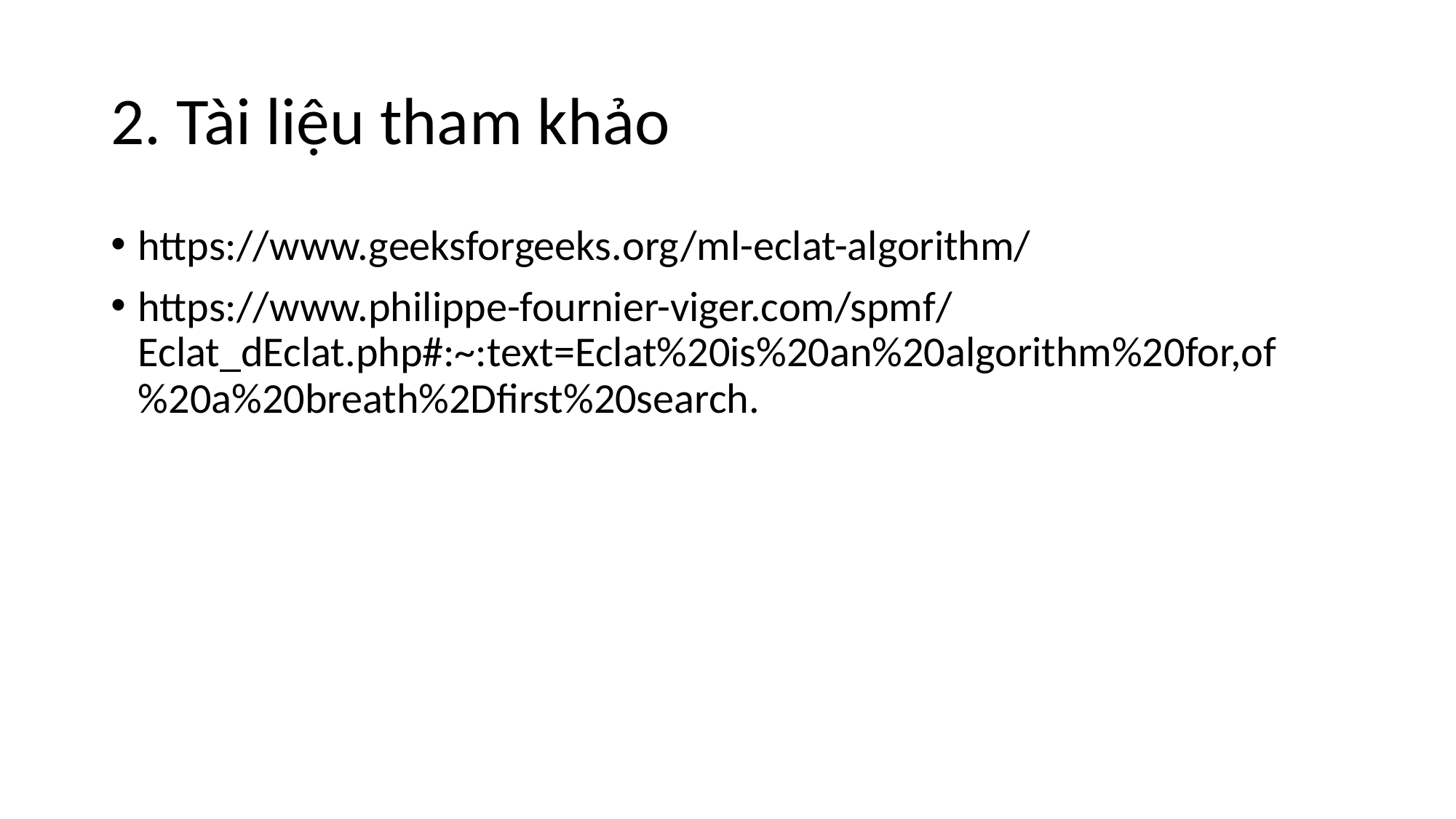

# 2. Tài liệu tham khảo
https://www.geeksforgeeks.org/ml-eclat-algorithm/
https://www.philippe-fournier-viger.com/spmf/Eclat_dEclat.php#:~:text=Eclat%20is%20an%20algorithm%20for,of%20a%20breath%2Dfirst%20search.